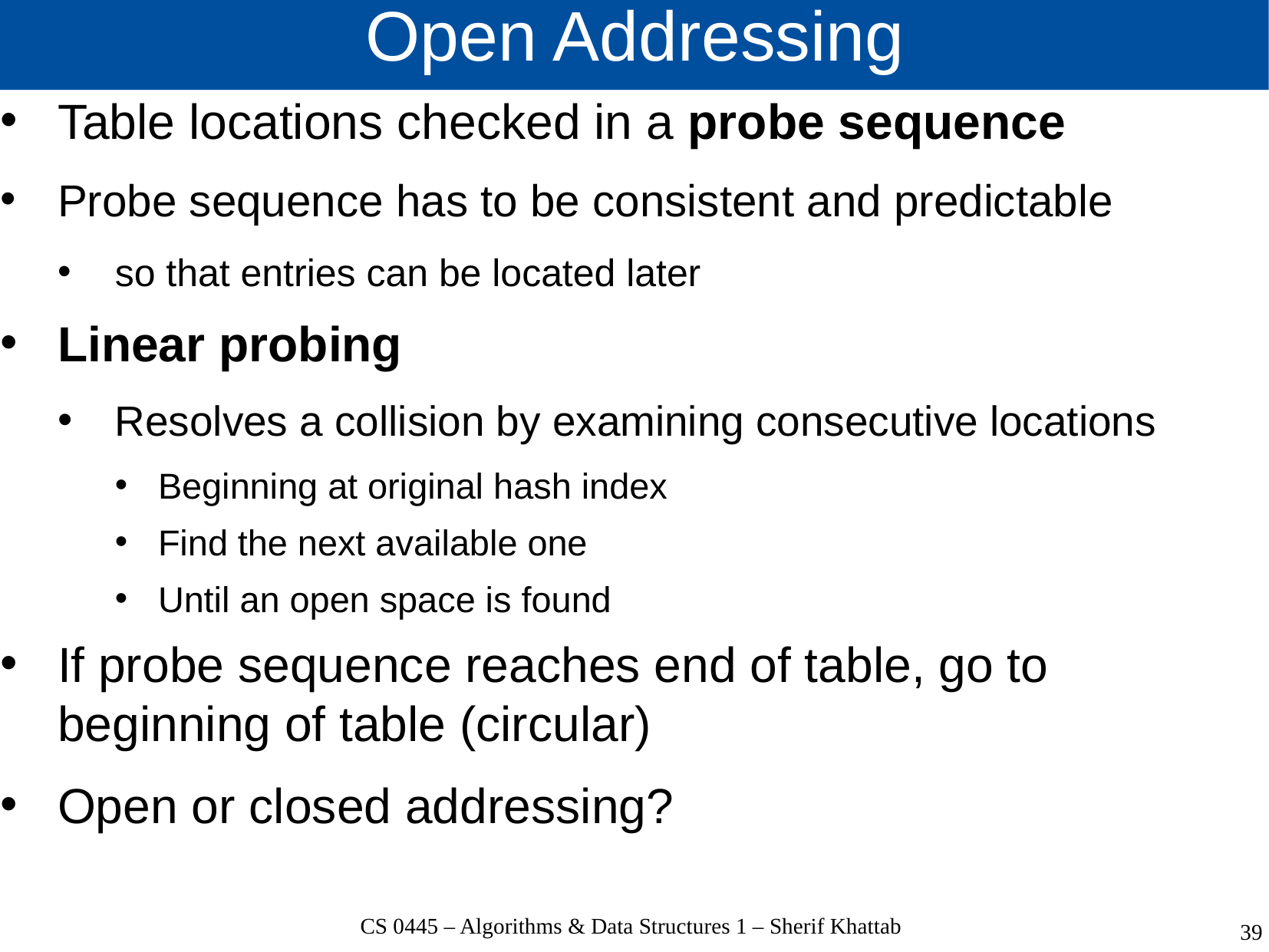

# Open Addressing
Table locations checked in a probe sequence
Probe sequence has to be consistent and predictable
so that entries can be located later
Linear probing
Resolves a collision by examining consecutive locations
Beginning at original hash index
Find the next available one
Until an open space is found
If probe sequence reaches end of table, go to beginning of table (circular)
Open or closed addressing?
CS 0445 – Algorithms & Data Structures 1 – Sherif Khattab
39